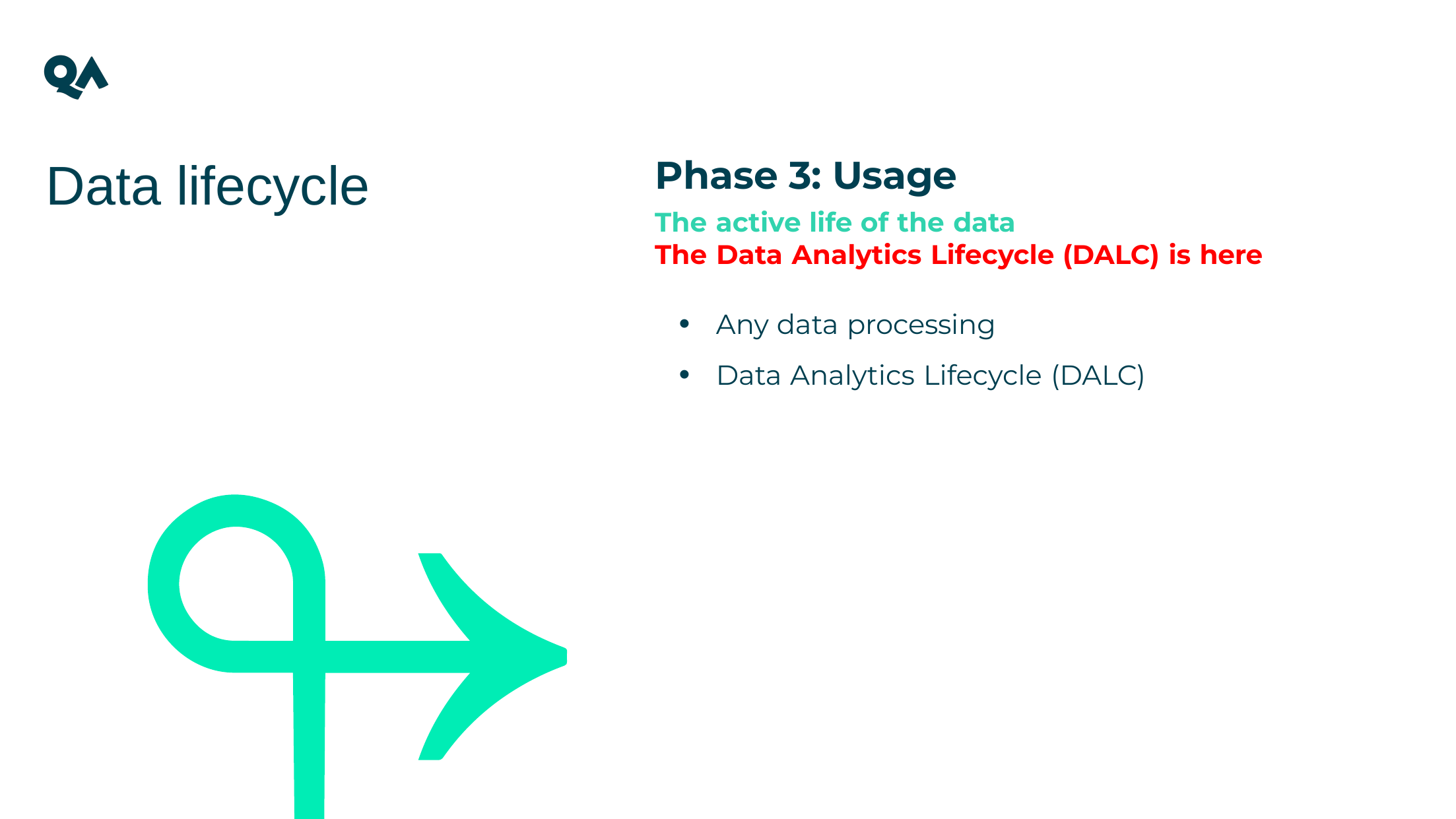

Data lifecycle
Phase 3: Usage

Any data processing
Data Analytics Lifecycle (DALC)

The active life of the data
The Data Analytics Lifecycle (DALC) is here